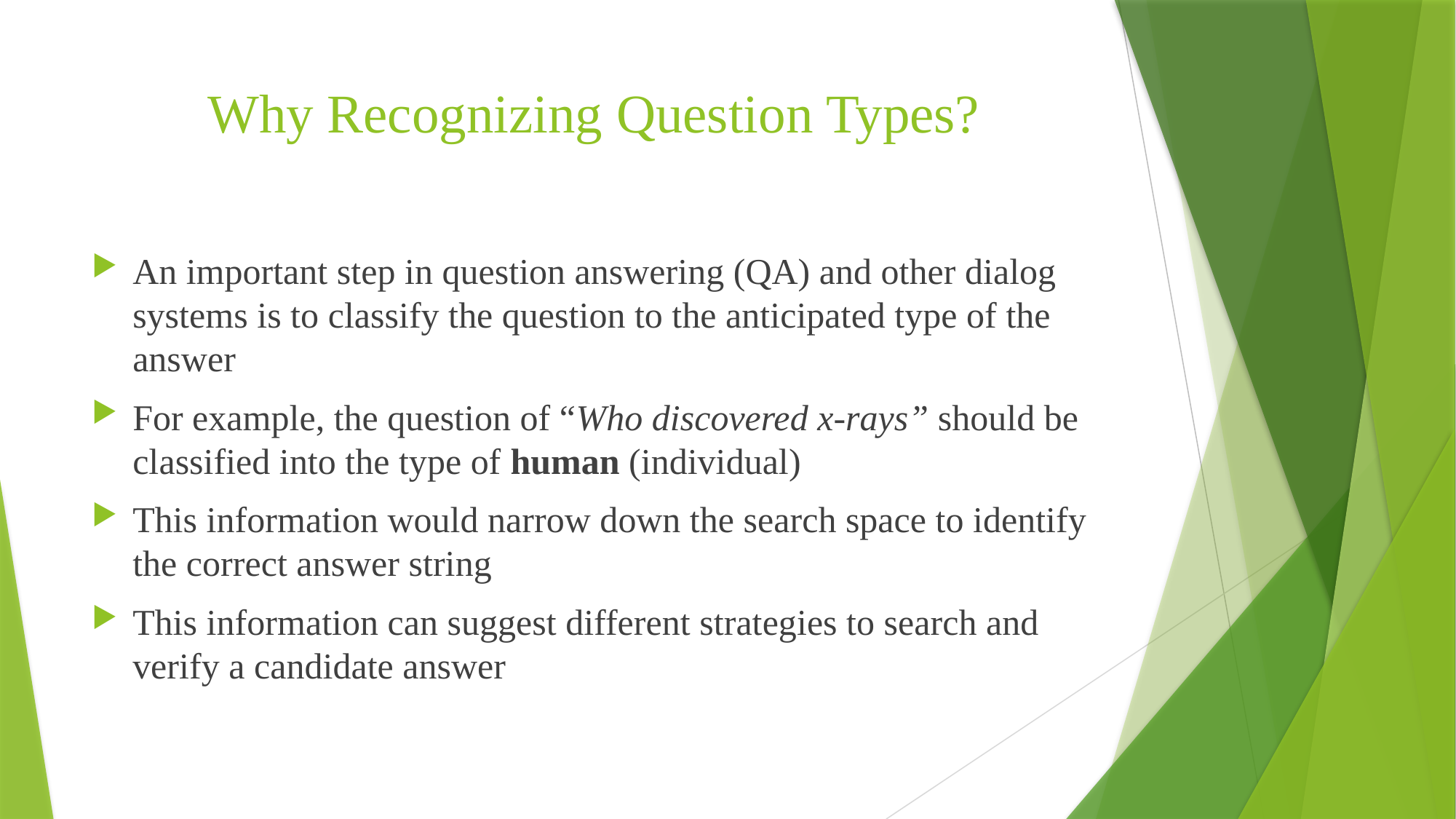

# Why Recognizing Question Types?
An important step in question answering (QA) and other dialog systems is to classify the question to the anticipated type of the answer
For example, the question of “Who discovered x-rays” should be classified into the type of human (individual)
This information would narrow down the search space to identify the correct answer string
This information can suggest different strategies to search and verify a candidate answer